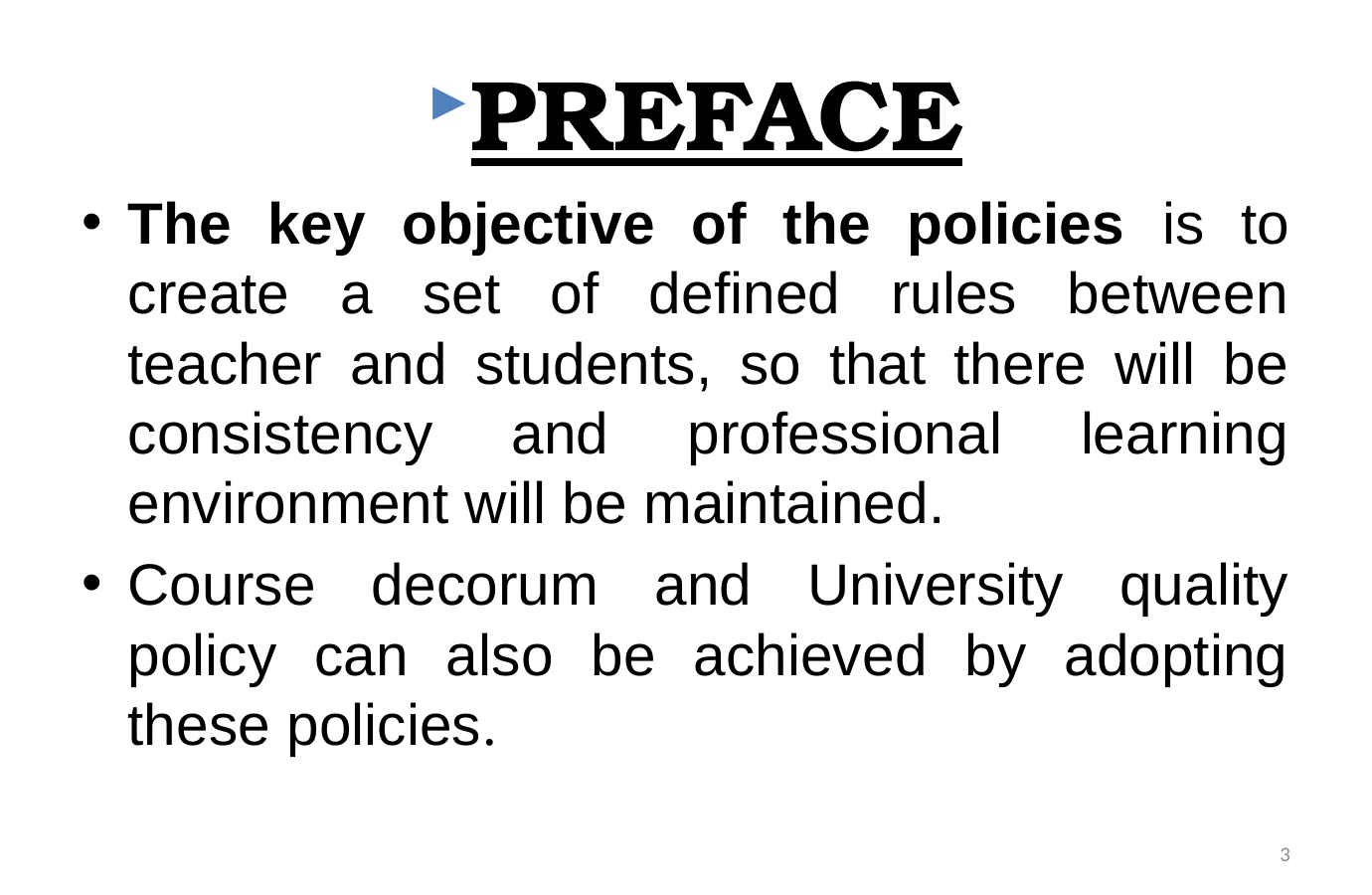

# PREFACE
The key objective of the policies is to create a set of defined rules between teacher and students, so that there will be consistency and professional learning environment will be maintained.
Course decorum and University quality policy can also be achieved by adopting these policies.
3